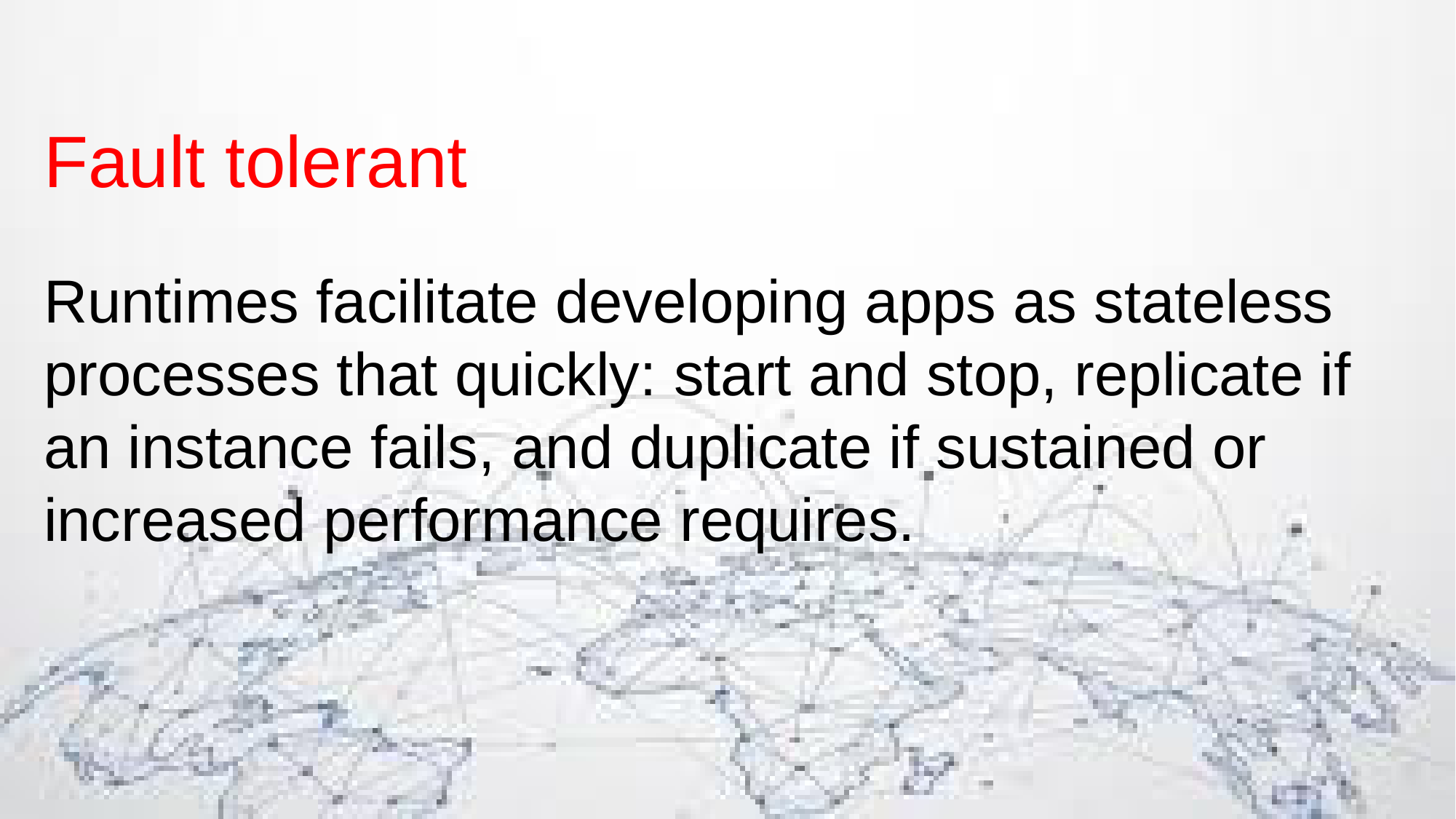

Fault tolerant
Runtimes facilitate developing apps as stateless processes that quickly: start and stop, replicate if an instance fails, and duplicate if sustained or increased performance requires.